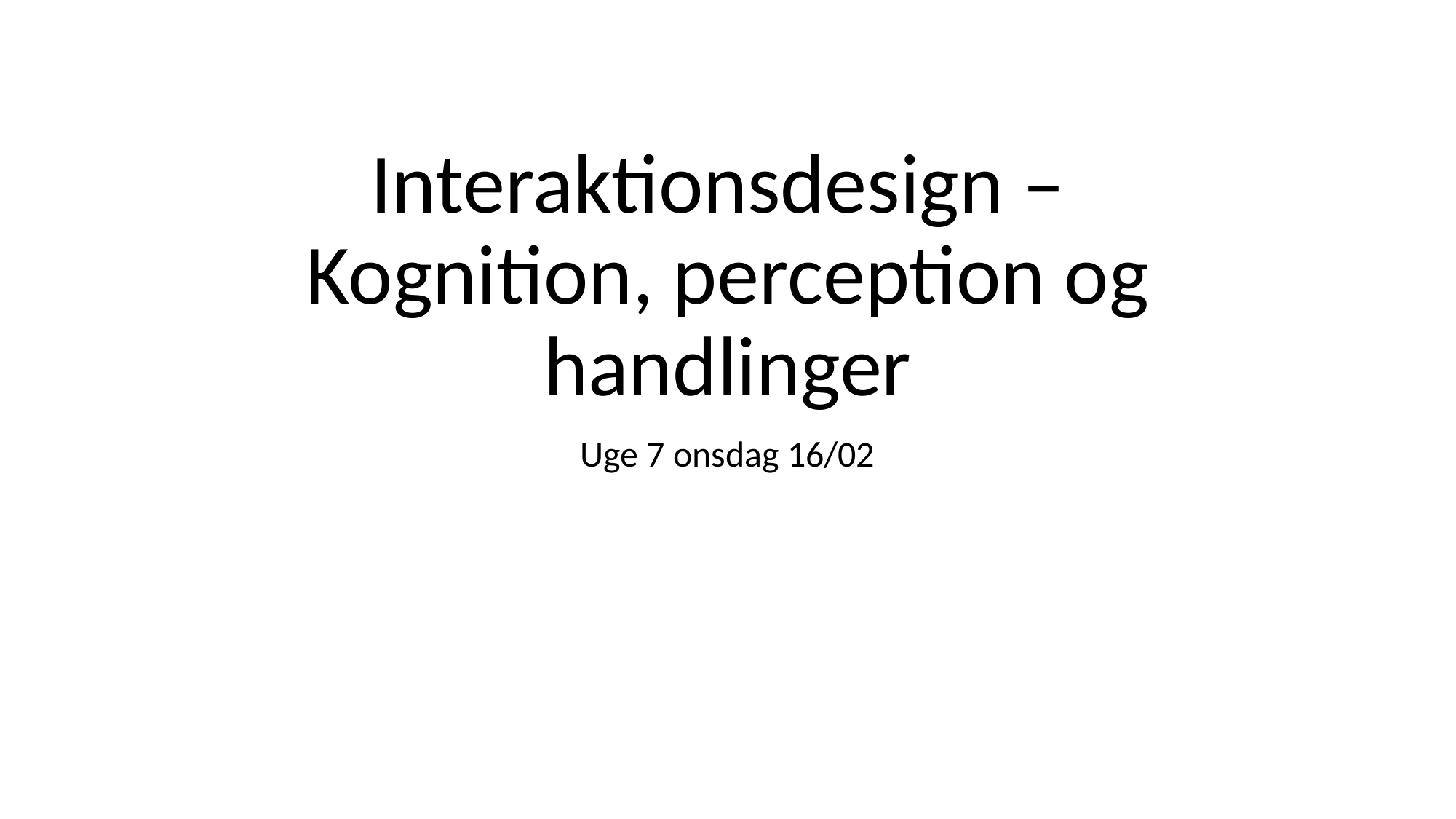

# Interaktionsdesign – Kognition, perception og handlinger
Uge 7 onsdag 16/02